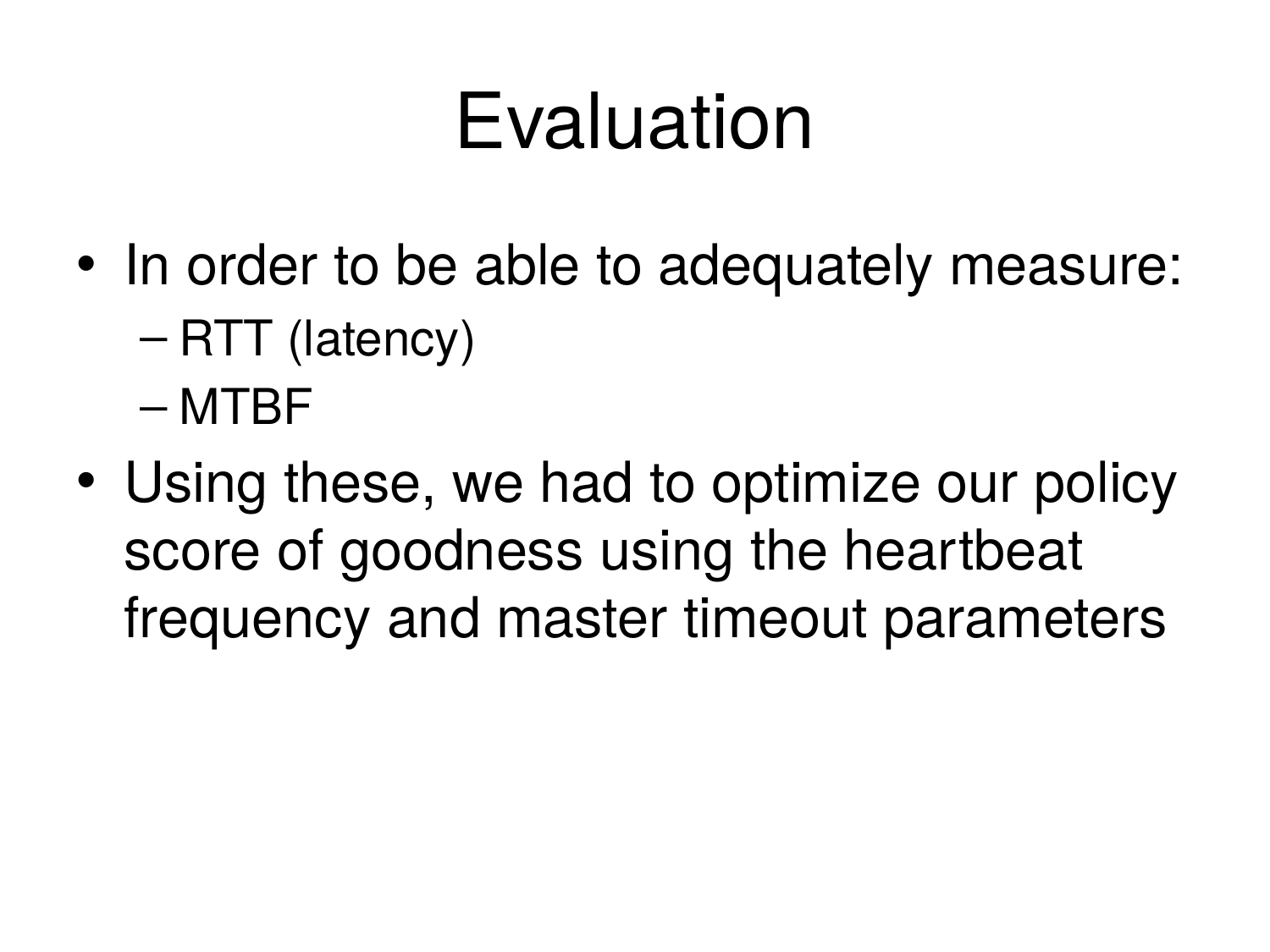

# Evaluation
In order to be able to adequately measure:
RTT (latency)
MTBF
Using these, we had to optimize our policy score of goodness using the heartbeat frequency and master timeout parameters